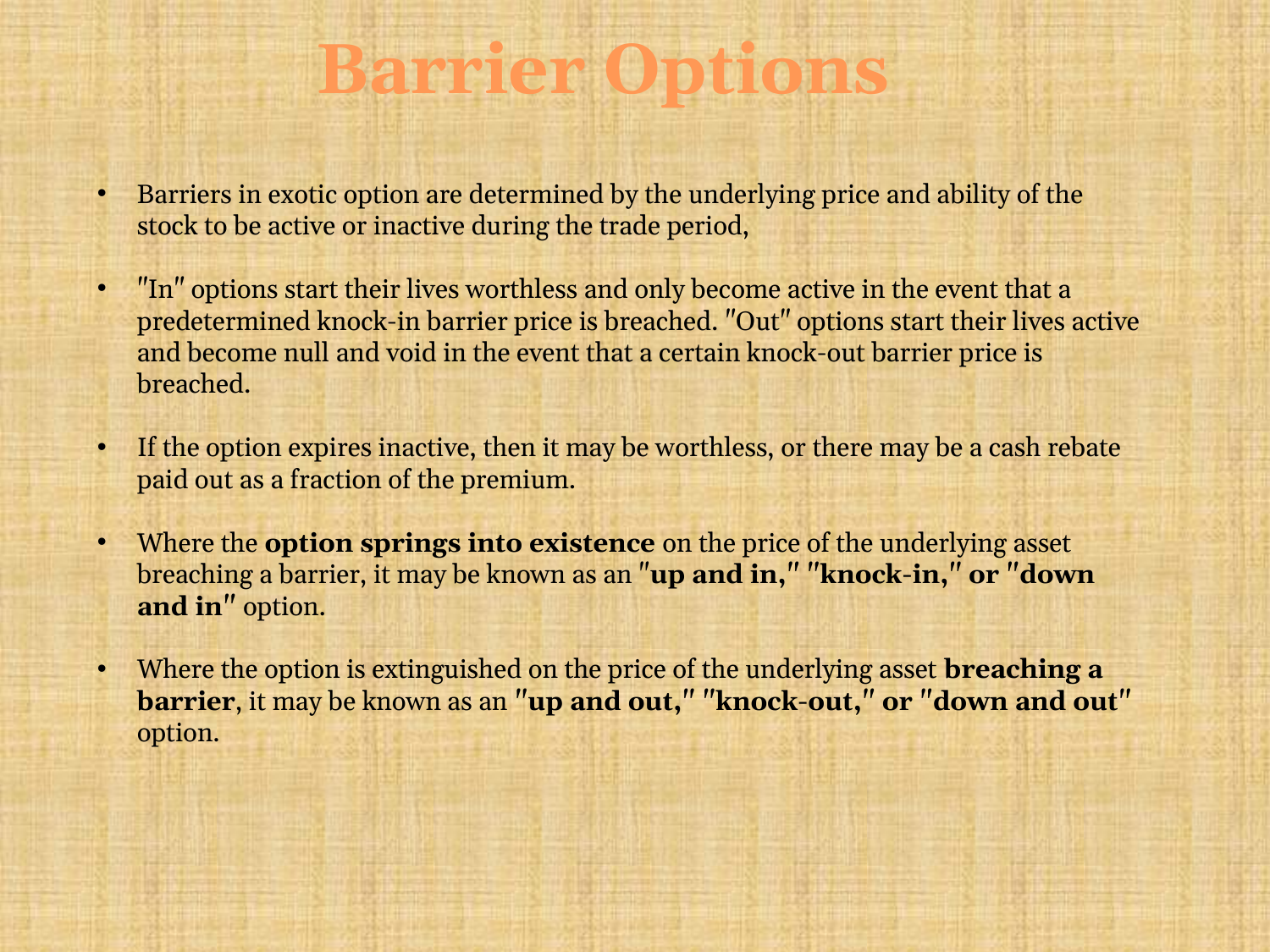

Barrier Options
Barriers in exotic option are determined by the underlying price and ability of the stock to be active or inactive during the trade period,

"In" options start their lives worthless and only become active in the event that a predetermined knock-in barrier price is breached. "Out" options start their lives active and become null and void in the event that a certain knock-out barrier price is breached.

If the option expires inactive, then it may be worthless, or there may be a cash rebate paid out as a fraction of the premium.

Where the option springs into existence on the price of the underlying asset breaching a barrier, it may be known as an "up and in," "knock-in," or "down and in" option.

Where the option is extinguished on the price of the underlying asset breaching a barrier, it may be known as an "up and out," "knock-out," or "down and out" option.